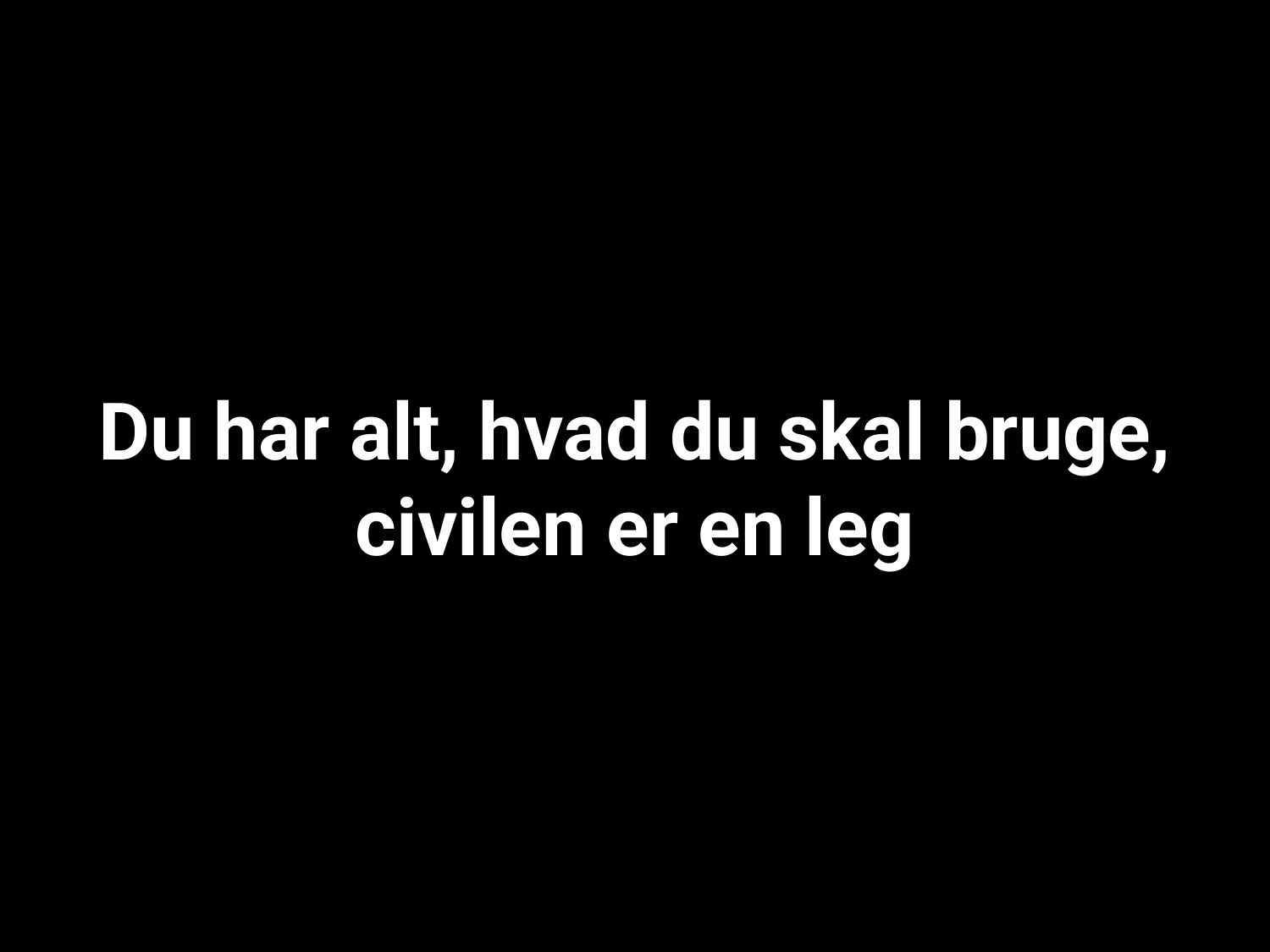

# Du har alt, hvad du skal bruge, civilen er en leg